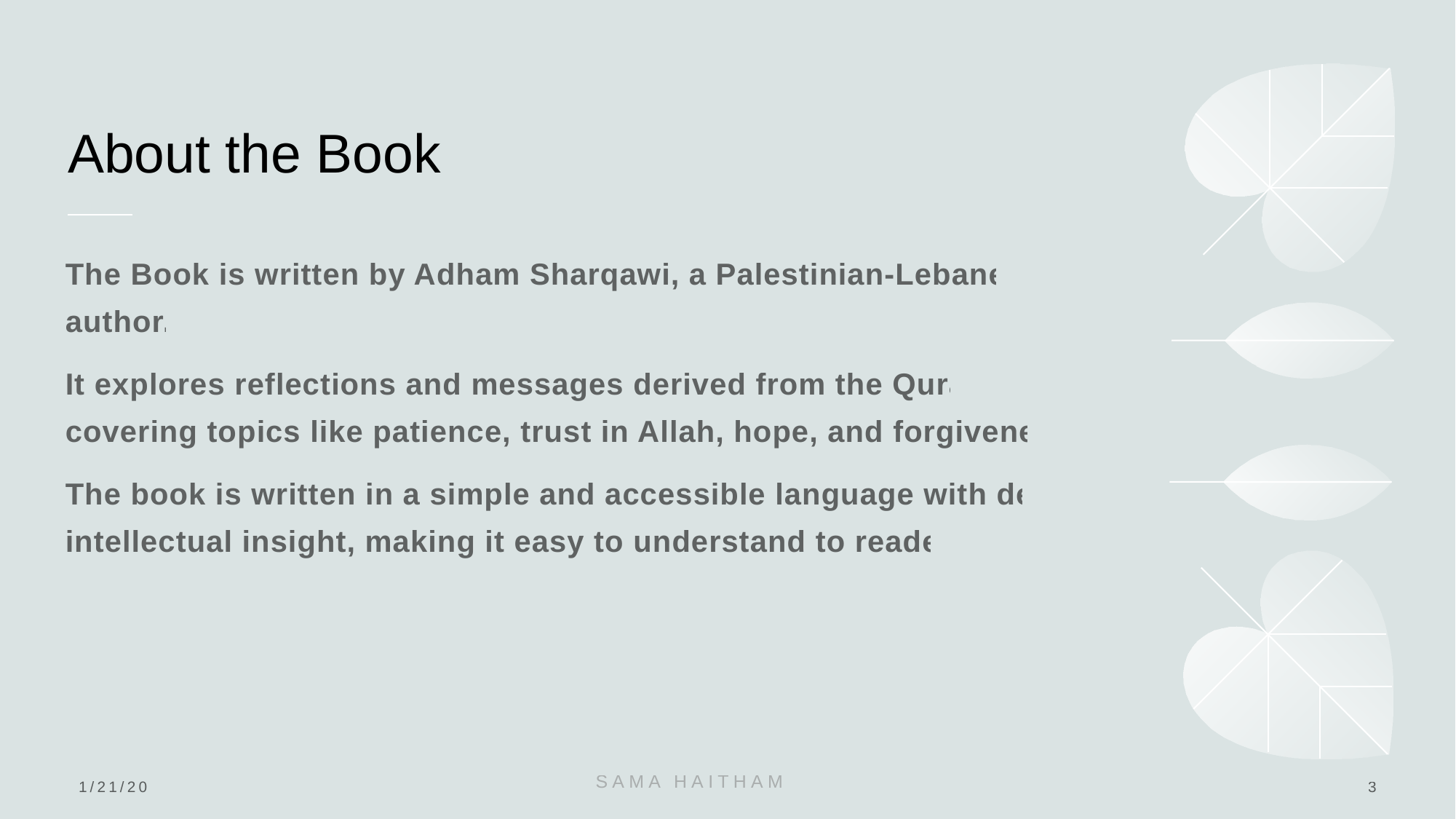

# About the Book
The Book is written by Adham Sharqawi, a Palestinian-Lebanese author.
It explores reflections and messages derived from the Quran, covering topics like patience, trust in Allah, hope, and forgiveness.
The book is written in a simple and accessible language with deep intellectual insight, making it easy to understand to readers.
Sama Haitham AAUP
1/21/2025
3